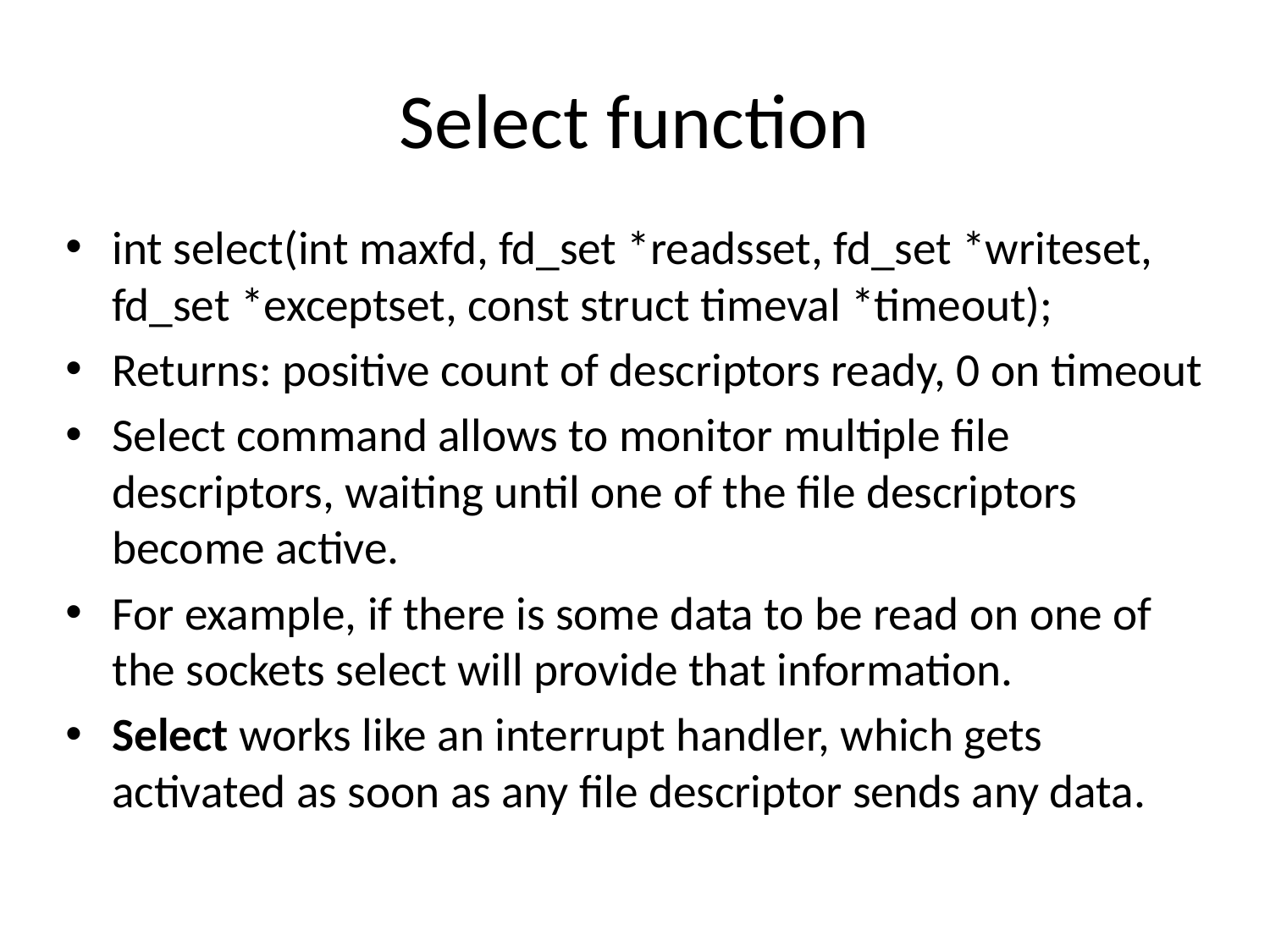

# Select function
int select(int maxfd, fd_set *readsset, fd_set *writeset, fd_set *exceptset, const struct timeval *timeout);
Returns: positive count of descriptors ready, 0 on timeout
Select command allows to monitor multiple file descriptors, waiting until one of the file descriptors become active.
For example, if there is some data to be read on one of the sockets select will provide that information.
Select works like an interrupt handler, which gets activated as soon as any file descriptor sends any data.